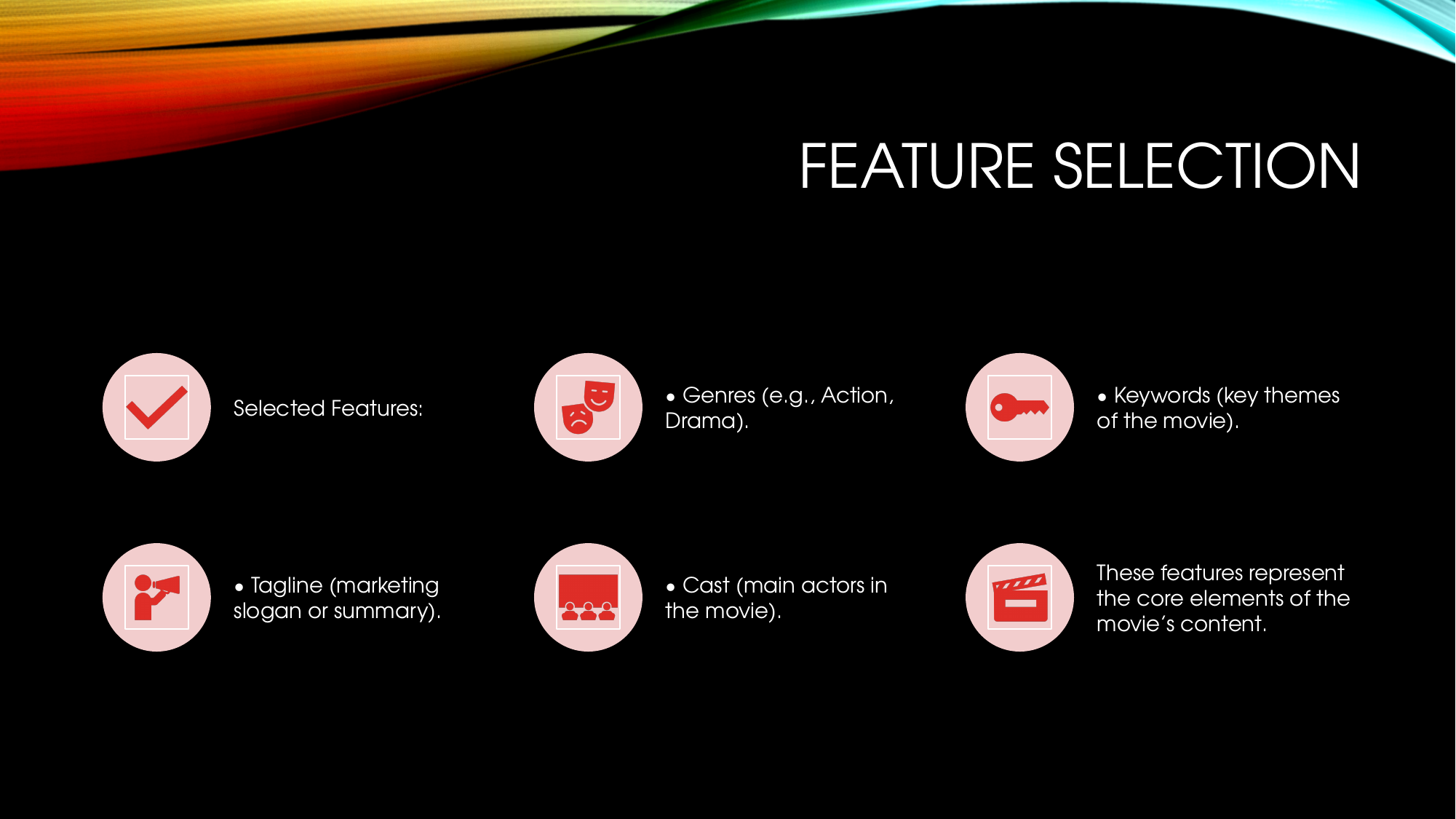

# Feature Selection
Selected Features:
• Genres (e.g., Action, Drama).
• Keywords (key themes of the movie).
• Tagline (marketing slogan or summary).
• Cast (main actors in the movie).
These features represent the core elements of the movie’s content.